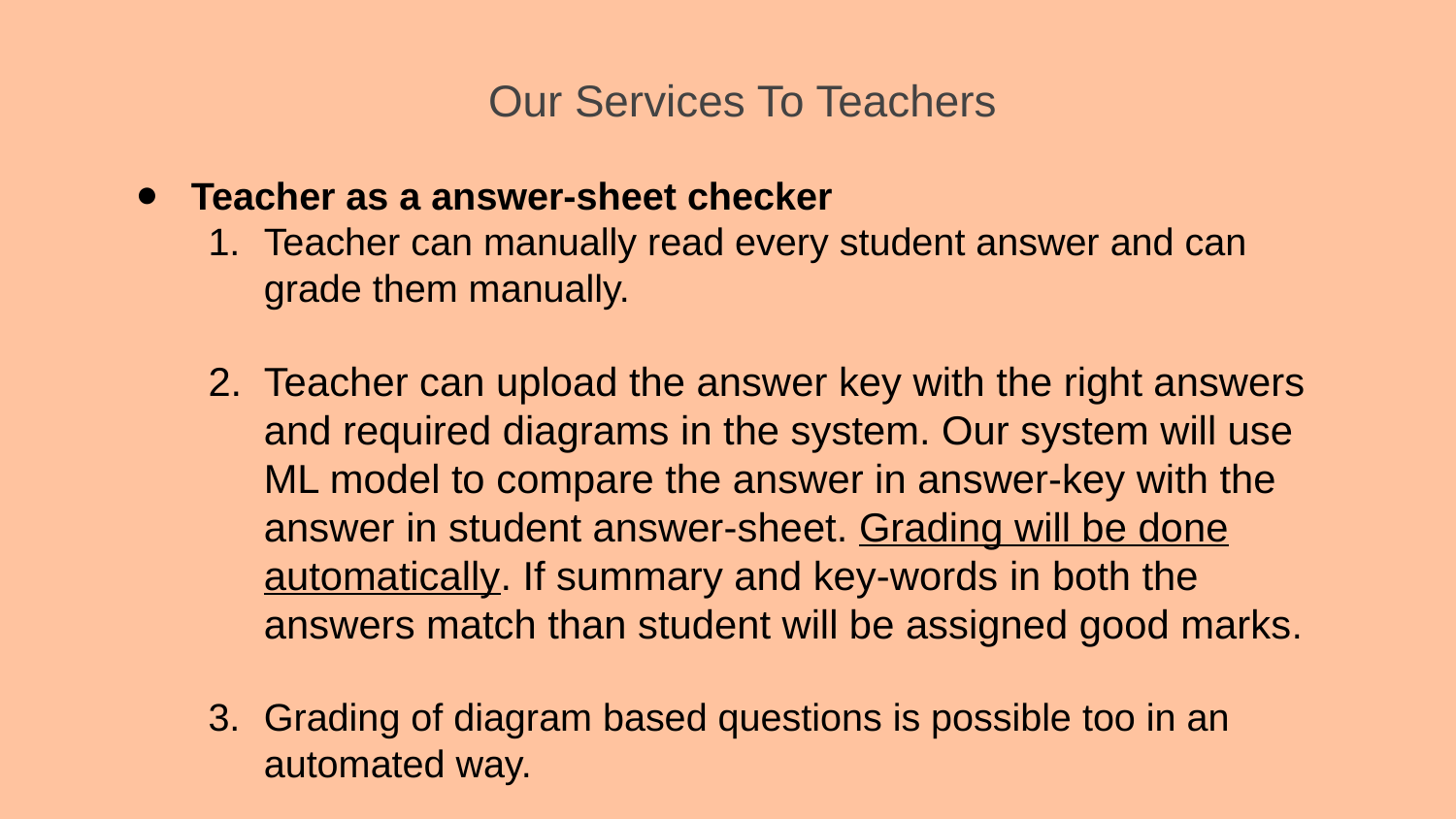

# Our Services To Teachers
Teacher as a answer-sheet checker
Teacher can manually read every student answer and can grade them manually.

Teacher can upload the answer key with the right answers and required diagrams in the system. Our system will use ML model to compare the answer in answer-key with the answer in student answer-sheet. Grading will be done automatically. If summary and key-words in both the answers match than student will be assigned good marks.

Grading of diagram based questions is possible too in an automated way.